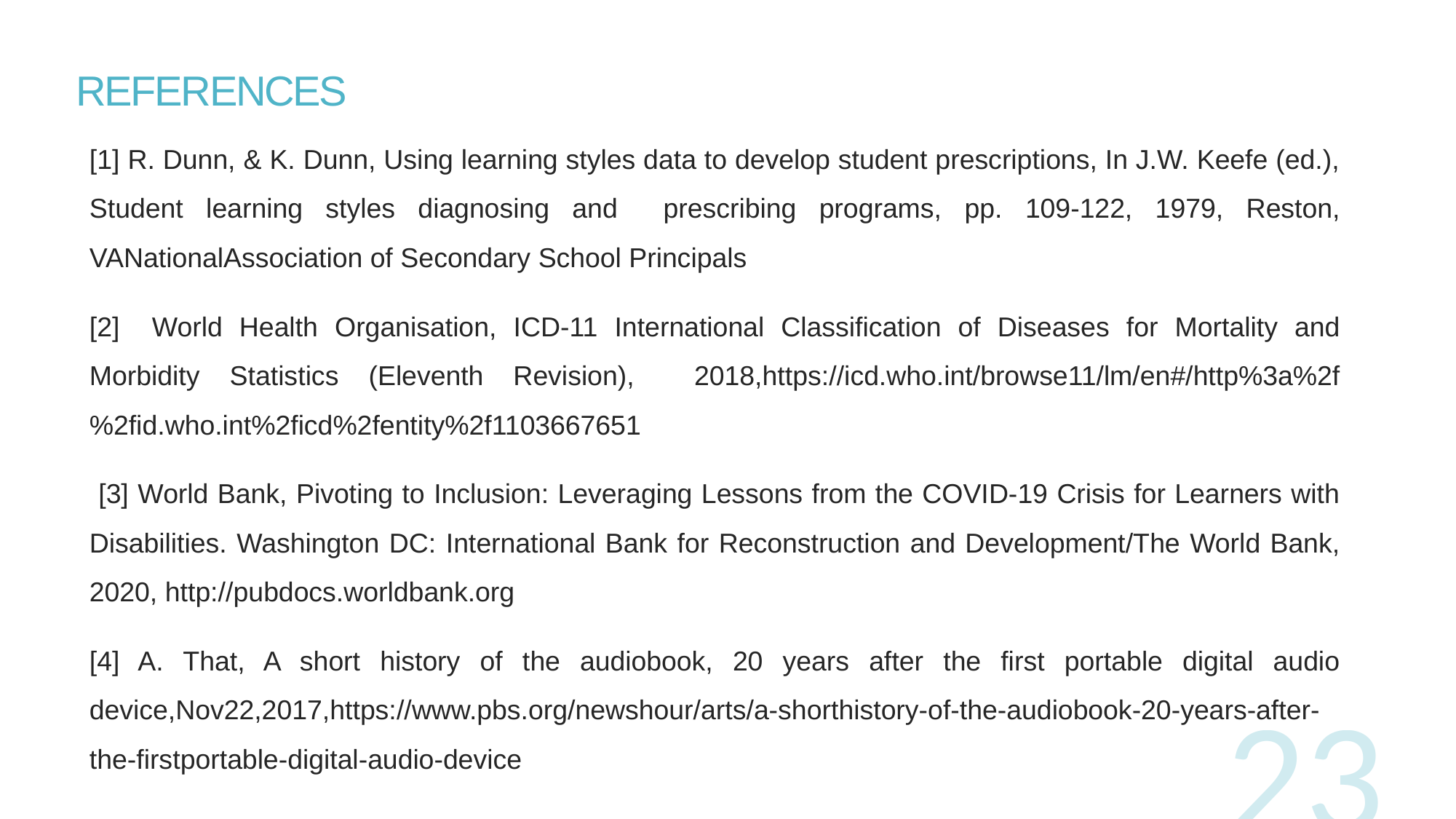

# REFERENCES
[1] R. Dunn, & K. Dunn, Using learning styles data to develop student prescriptions, In J.W. Keefe (ed.), Student learning styles diagnosing and  prescribing programs, pp. 109-122, 1979, Reston, VANationalAssociation of Secondary School Principals
[2]  World Health Organisation, ICD-11 International Classification of Diseases for Mortality and Morbidity Statistics (Eleventh Revision),  2018,https://icd.who.int/browse11/lm/en#/http%3a%2f%2fid.who.int%2ficd%2fentity%2f1103667651
 [3] World Bank, Pivoting to Inclusion: Leveraging Lessons from the COVID-19 Crisis for Learners with Disabilities. Washington DC: International Bank for Reconstruction and Development/The World Bank, 2020, http://pubdocs.worldbank.org
[4] A. That, A short history of the audiobook, 20 years after the first portable digital audio device,Nov22,2017,https://www.pbs.org/newshour/arts/a-shorthistory-of-the-audiobook-20-years-after-the-firstportable-digital-audio-device

23